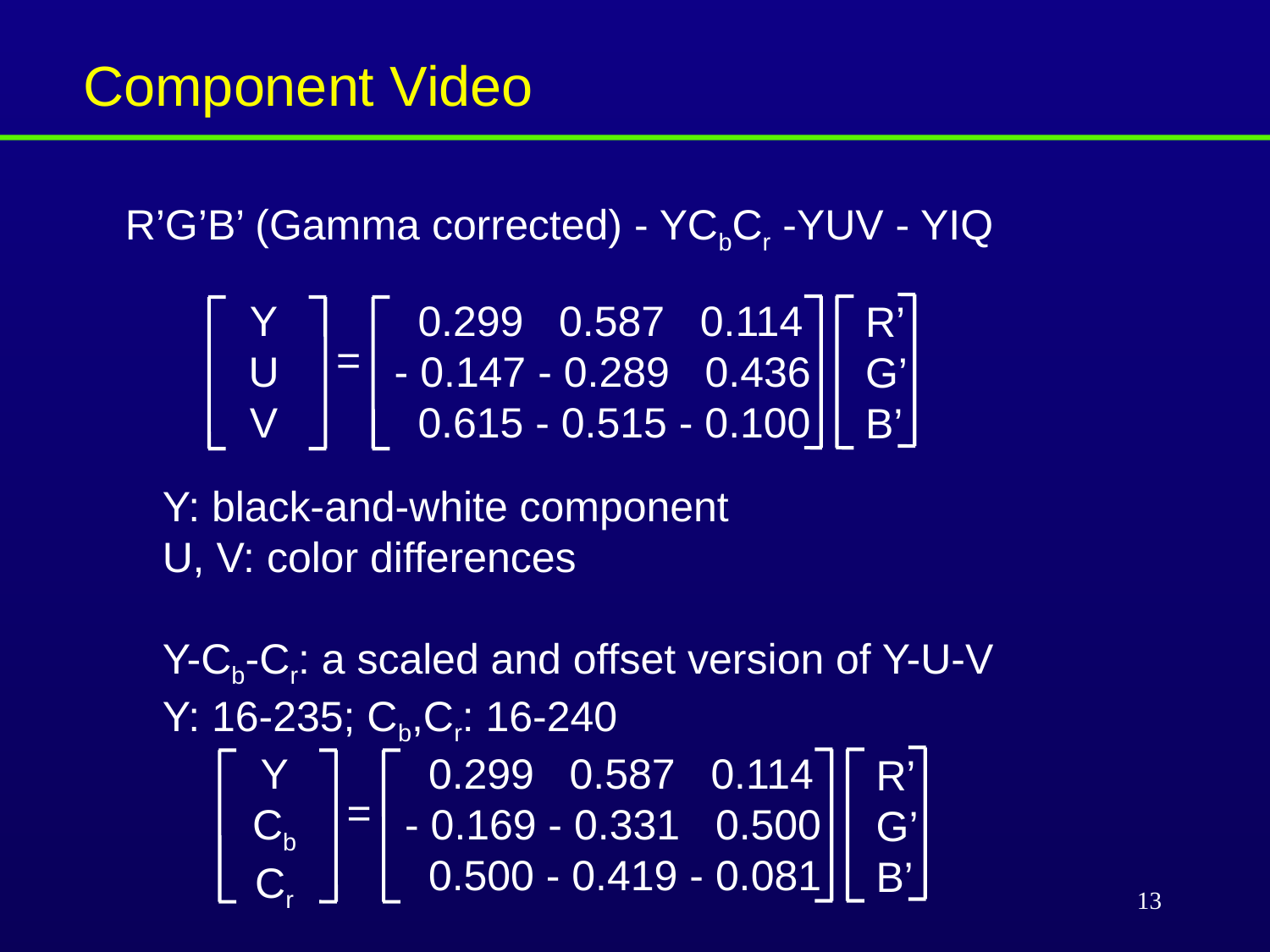

Component Video
R’G’B’ (Gamma corrected) - YCbCr -YUV - YIQ
Y
 U
V
  0.299   0.587   0.114
- 0.147 - 0.289   0.436
  0.615 - 0.515 - 0.100
R’
G’
B’

=
Y: black-and-white component
U, V: color differences

Y-Cb-Cr: a scaled and offset version of Y-U-V
Y: 16-235; Cb,Cr: 16-240
Y
 Cb
Cr
  0.299   0.587   0.114
- 0.169 - 0.331   0.500
  0.500 - 0.419 - 0.081
R’
G’
B’

=
13